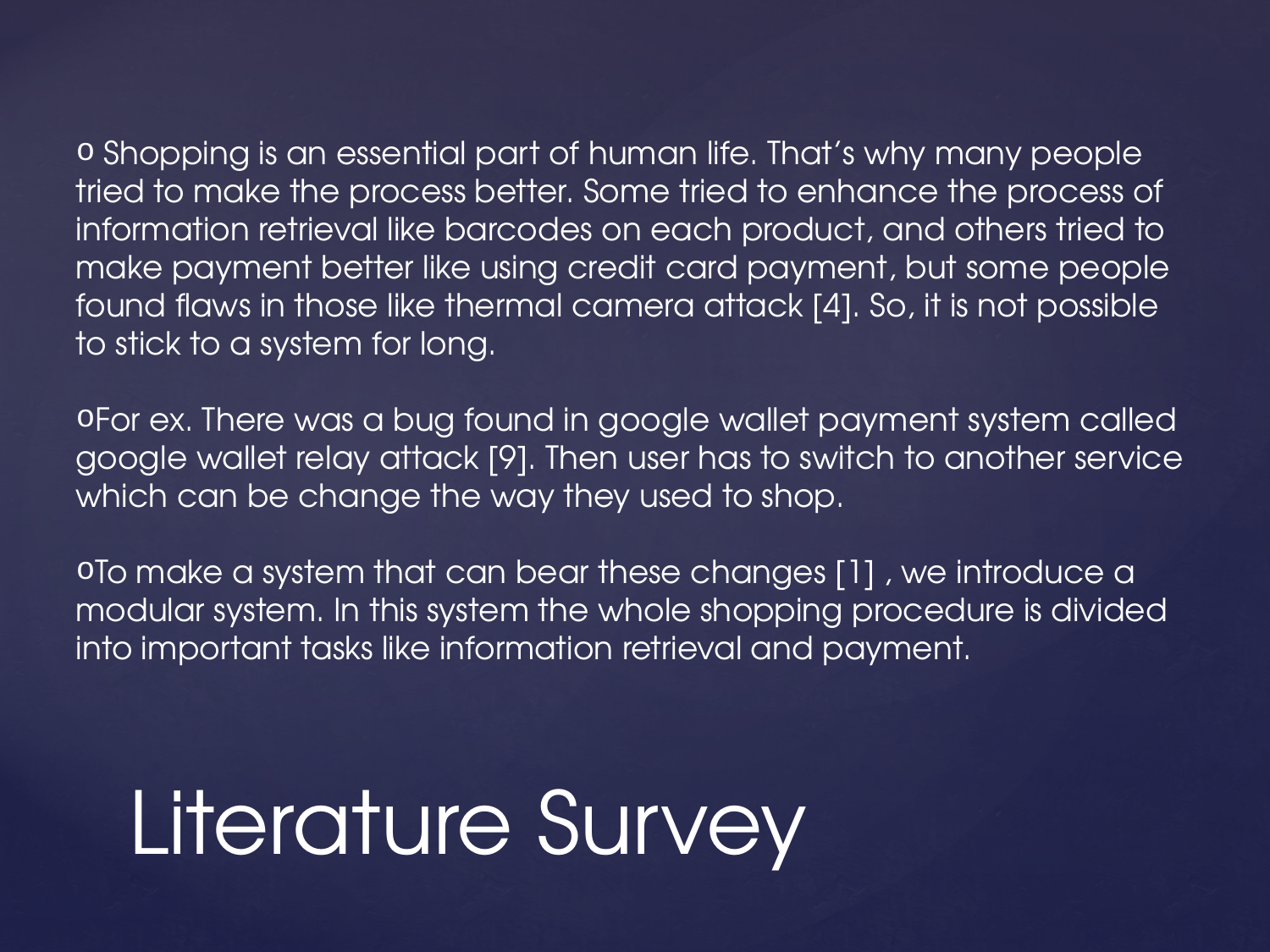

Shopping is an essential part of human life. That’s why many people tried to make the process better. Some tried to enhance the process of information retrieval like barcodes on each product, and others tried to make payment better like using credit card payment, but some people found flaws in those like thermal camera attack [4]. So, it is not possible to stick to a system for long.

For ex. There was a bug found in google wallet payment system called google wallet relay attack [9]. Then user has to switch to another service which can be change the way they used to shop.

To make a system that can bear these changes [1] , we introduce a modular system. In this system the whole shopping procedure is divided into important tasks like information retrieval and payment.
# Literature Survey